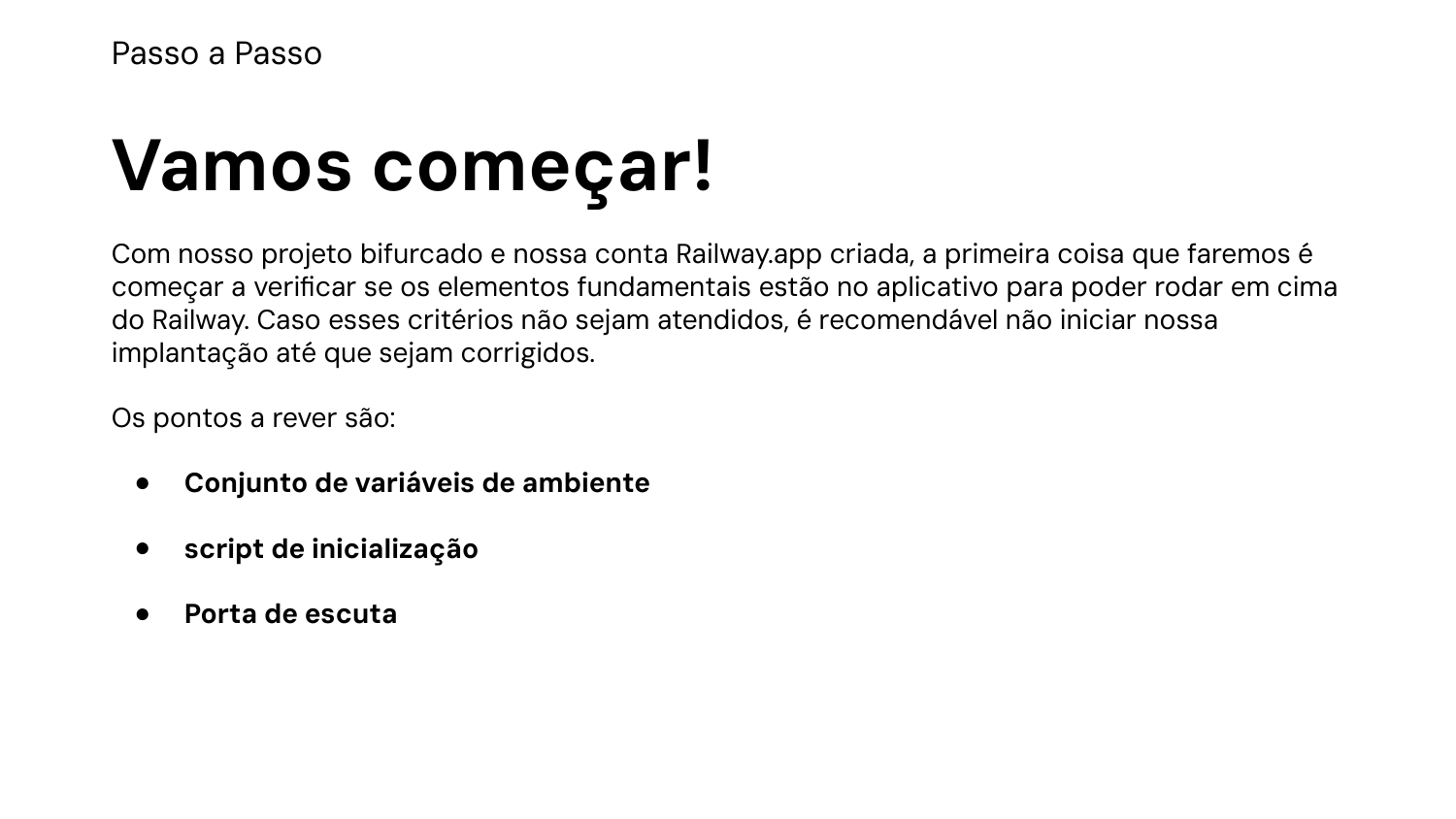

Passo a Passo
Vamos começar!

Com nosso projeto bifurcado e nossa conta Railway.app criada, a primeira coisa que faremos é começar a verificar se os elementos fundamentais estão no aplicativo para poder rodar em cima do Railway. Caso esses critérios não sejam atendidos, é recomendável não iniciar nossa implantação até que sejam corrigidos.

Os pontos a rever são:

Conjunto de variáveis de ambiente

script de inicialização

Porta de escuta